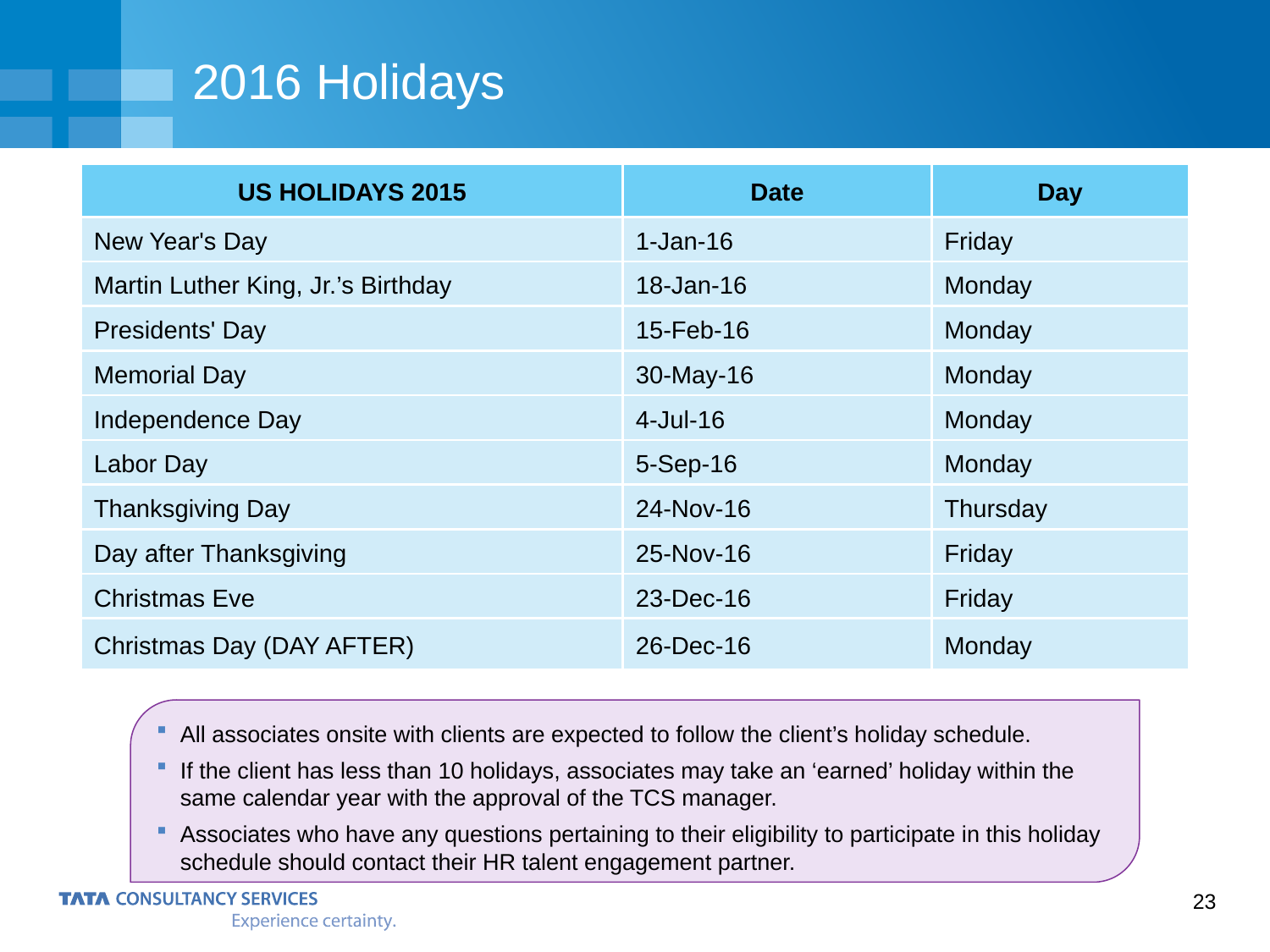

# 2016 Holidays
| US HOLIDAYS 2015 | Date | Day |
| --- | --- | --- |
| New Year's Day | 1-Jan-16 | Friday |
| Martin Luther King, Jr.’s Birthday | 18-Jan-16 | Monday |
| Presidents' Day | 15-Feb-16 | Monday |
| Memorial Day | 30-May-16 | Monday |
| Independence Day | 4-Jul-16 | Monday |
| Labor Day | 5-Sep-16 | Monday |
| Thanksgiving Day | 24-Nov-16 | Thursday |
| Day after Thanksgiving | 25-Nov-16 | Friday |
| Christmas Eve | 23-Dec-16 | Friday |
| Christmas Day (DAY AFTER) | 26-Dec-16 | Monday |
All associates onsite with clients are expected to follow the client’s holiday schedule.
If the client has less than 10 holidays, associates may take an ‘earned’ holiday within the same calendar year with the approval of the TCS manager.
Associates who have any questions pertaining to their eligibility to participate in this holiday schedule should contact their HR talent engagement partner.